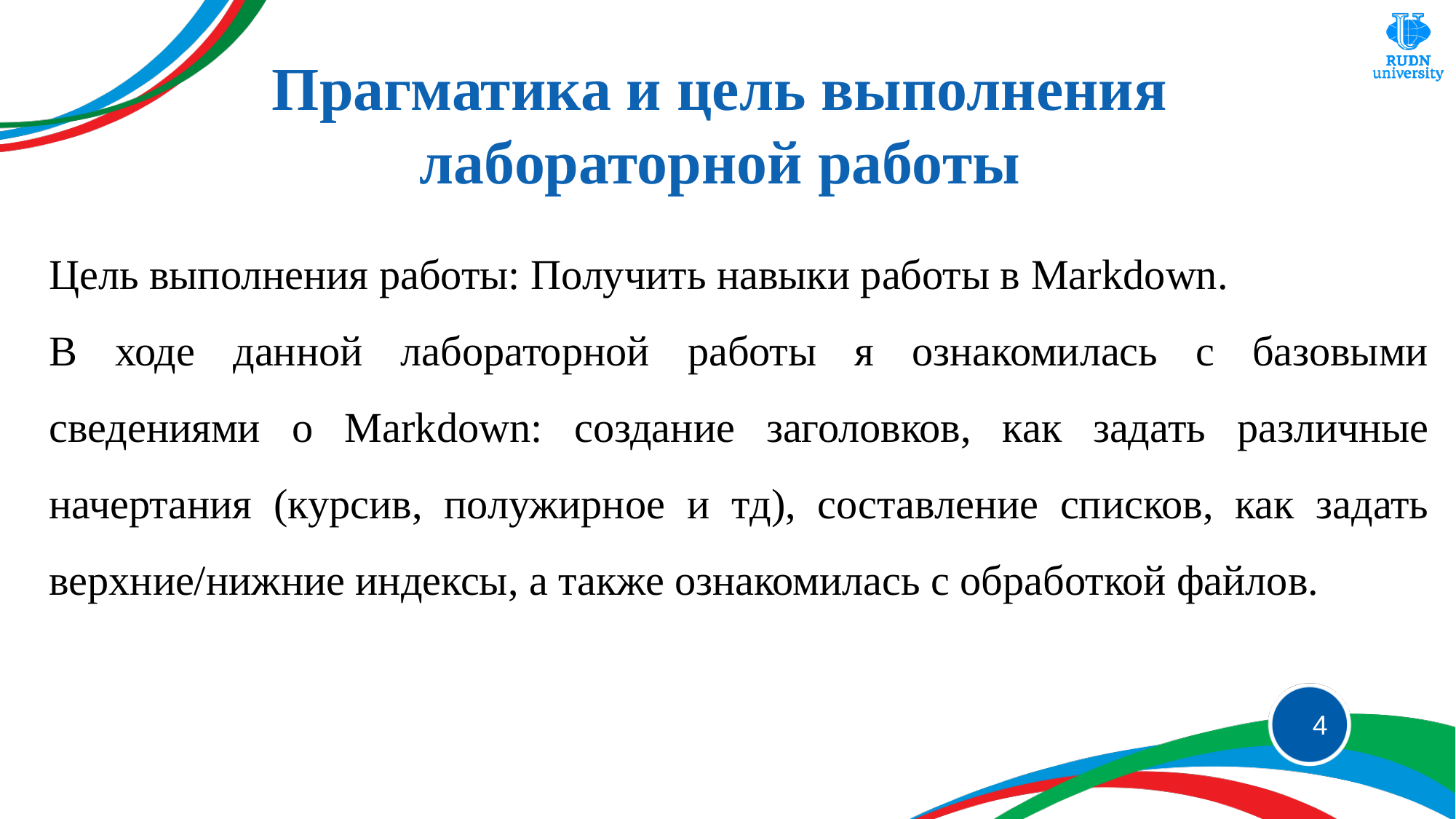

# Прагматика и цель выполнения лабораторной работы
Цель выполнения работы: Получить навыки работы в Markdown.
В ходе данной лабораторной работы я ознакомилась с базовыми сведениями о Markdown: создание заголовков, как задать различные начертания (курсив, полужирное и тд), составление списков, как задать верхние/нижние индексы, а также ознакомилась с обработкой файлов.